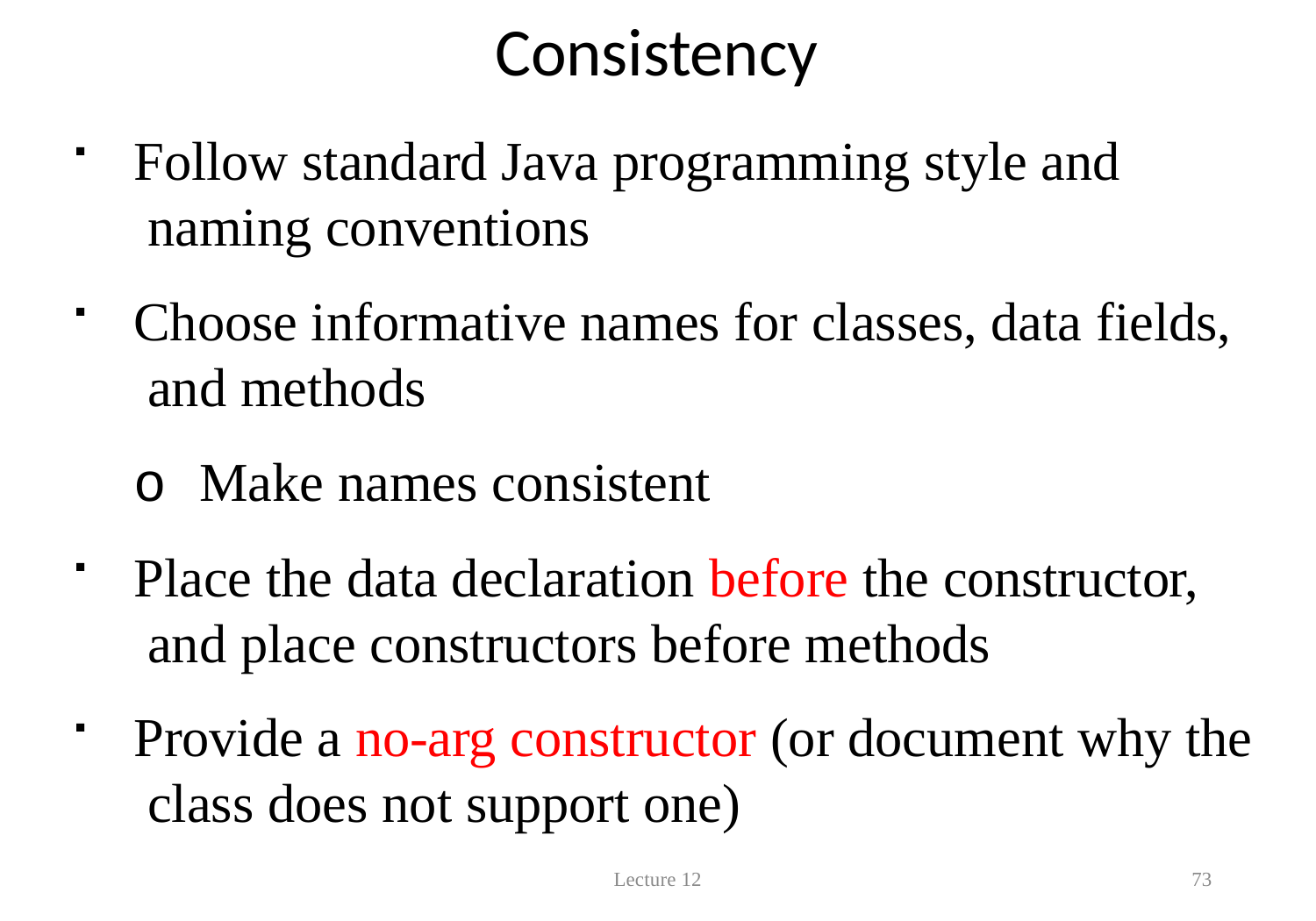

# Consistency
Follow standard Java programming style and  naming conventions
Choose informative names for classes, data fields,  and methods
o Make names consistent
Place the data declaration before the constructor,  and place constructors before methods
Provide a no-arg constructor (or document why the  class does not support one)
Lecture 12
73